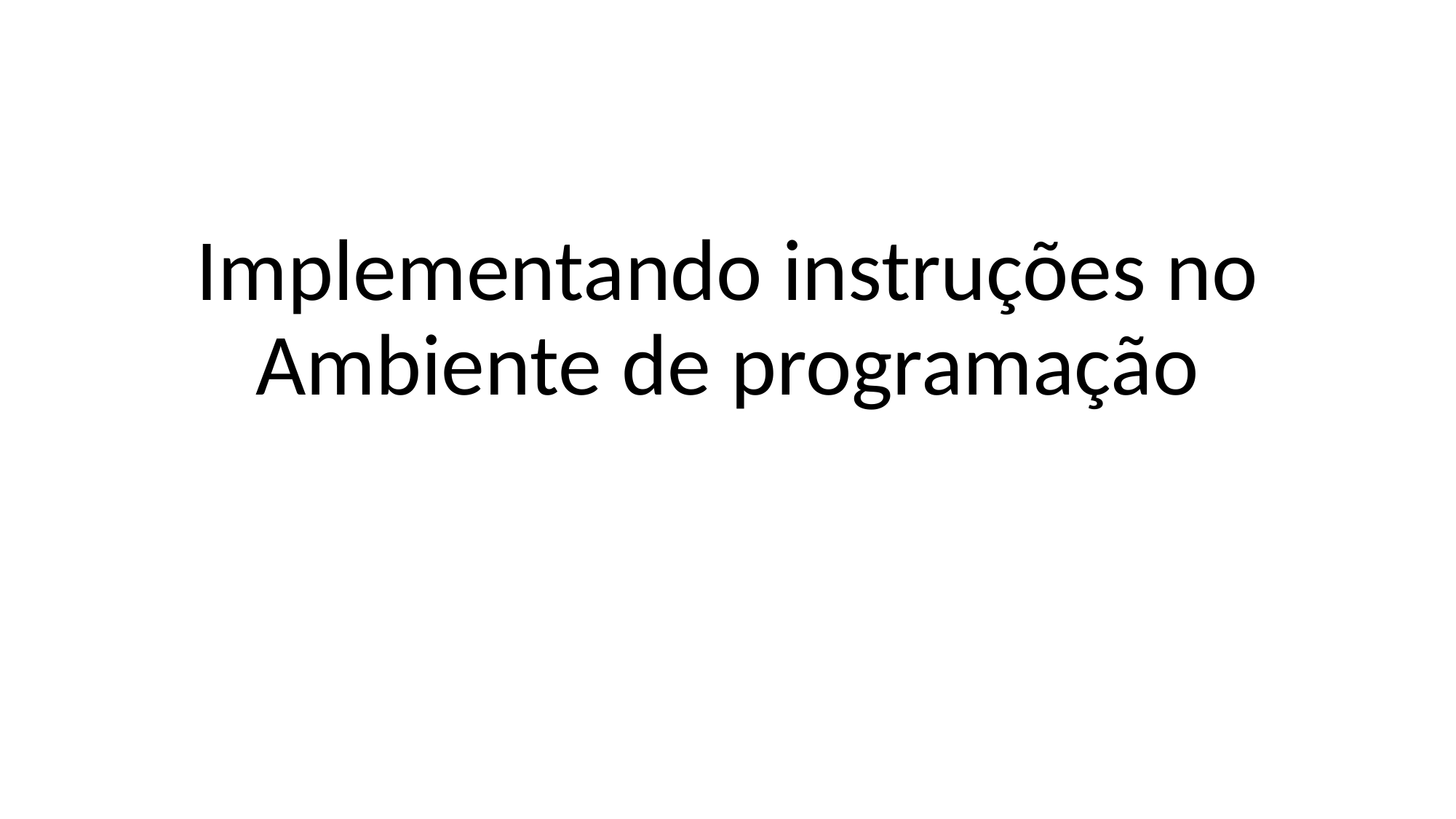

# Implementando instruções no Ambiente de programação